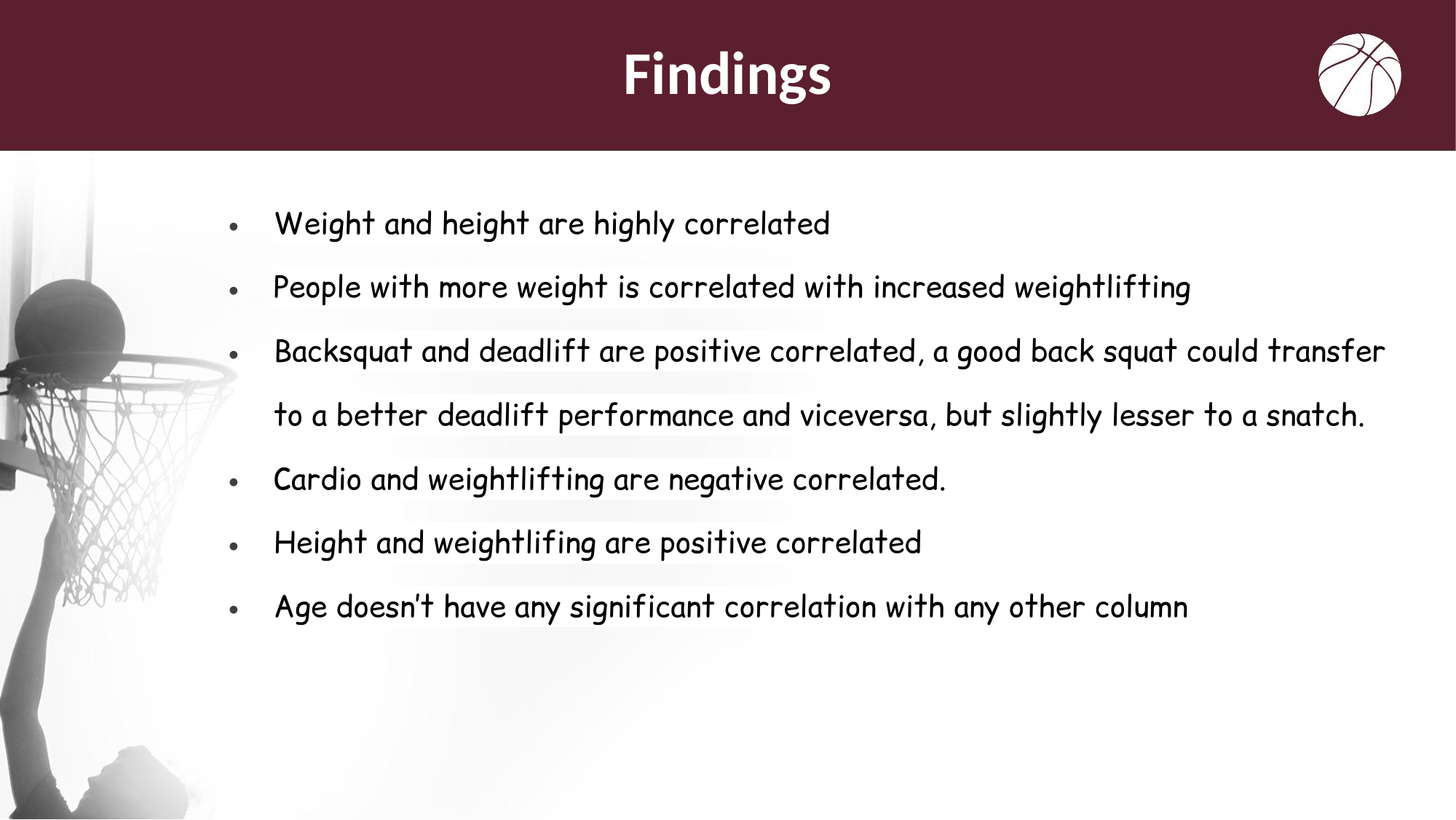

# Findings
Weight and height are highly correlated
People with more weight is correlated with increased weightlifting
Backsquat and deadlift are positive correlated, a good back squat could transfer to a better deadlift performance and viceversa, but slightly lesser to a snatch.
Cardio and weightlifting are negative correlated.
Height and weightlifing are positive correlated
Age doesn’t have any significant correlation with any other column